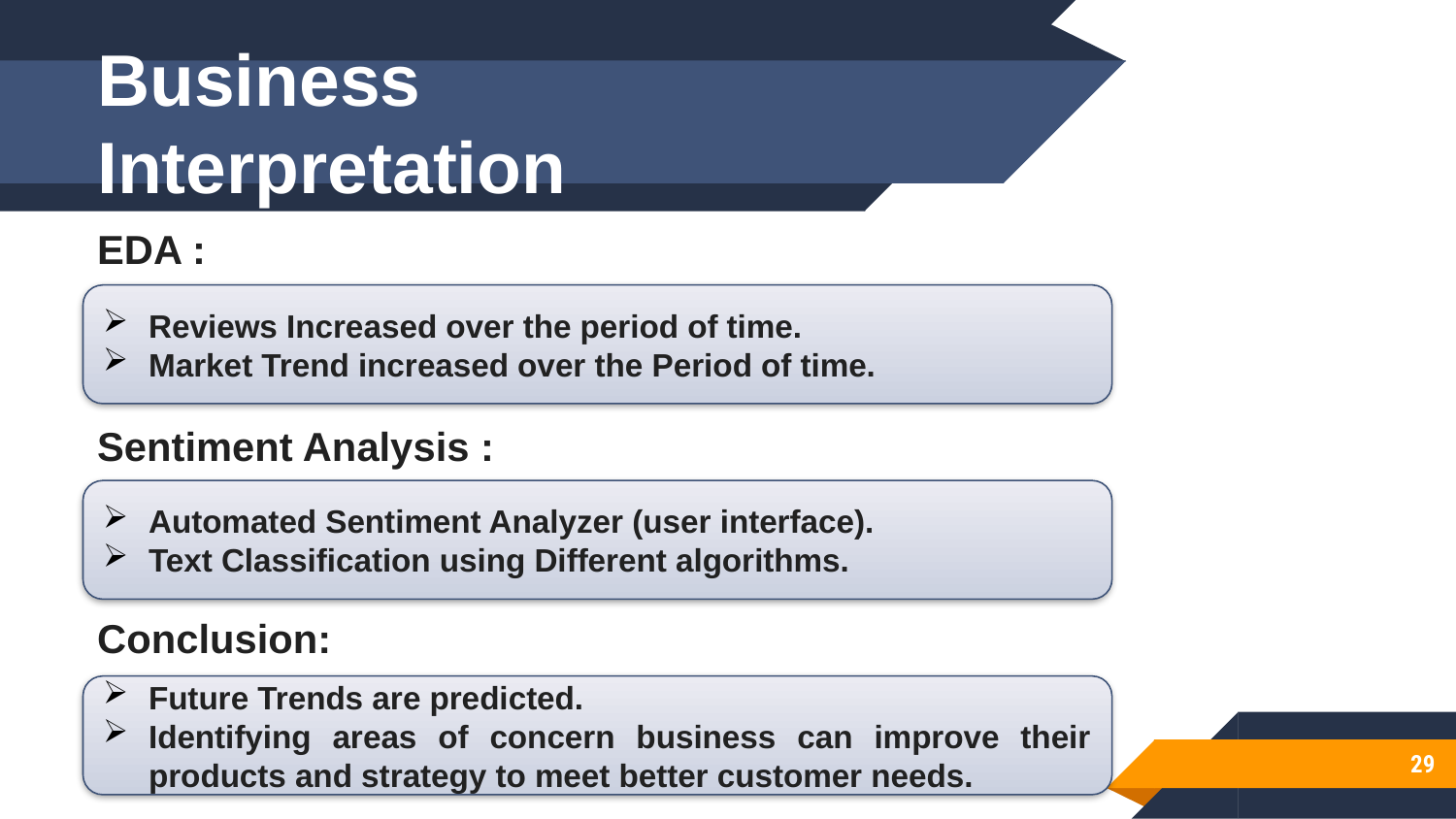

# Business Interpretation
EDA :
Reviews Increased over the period of time.
Market Trend increased over the Period of time.
Sentiment Analysis :
Automated Sentiment Analyzer (user interface).
Text Classification using Different algorithms.
Conclusion:
Future Trends are predicted.
Identifying areas of concern business can improve their products and strategy to meet better customer needs.
29